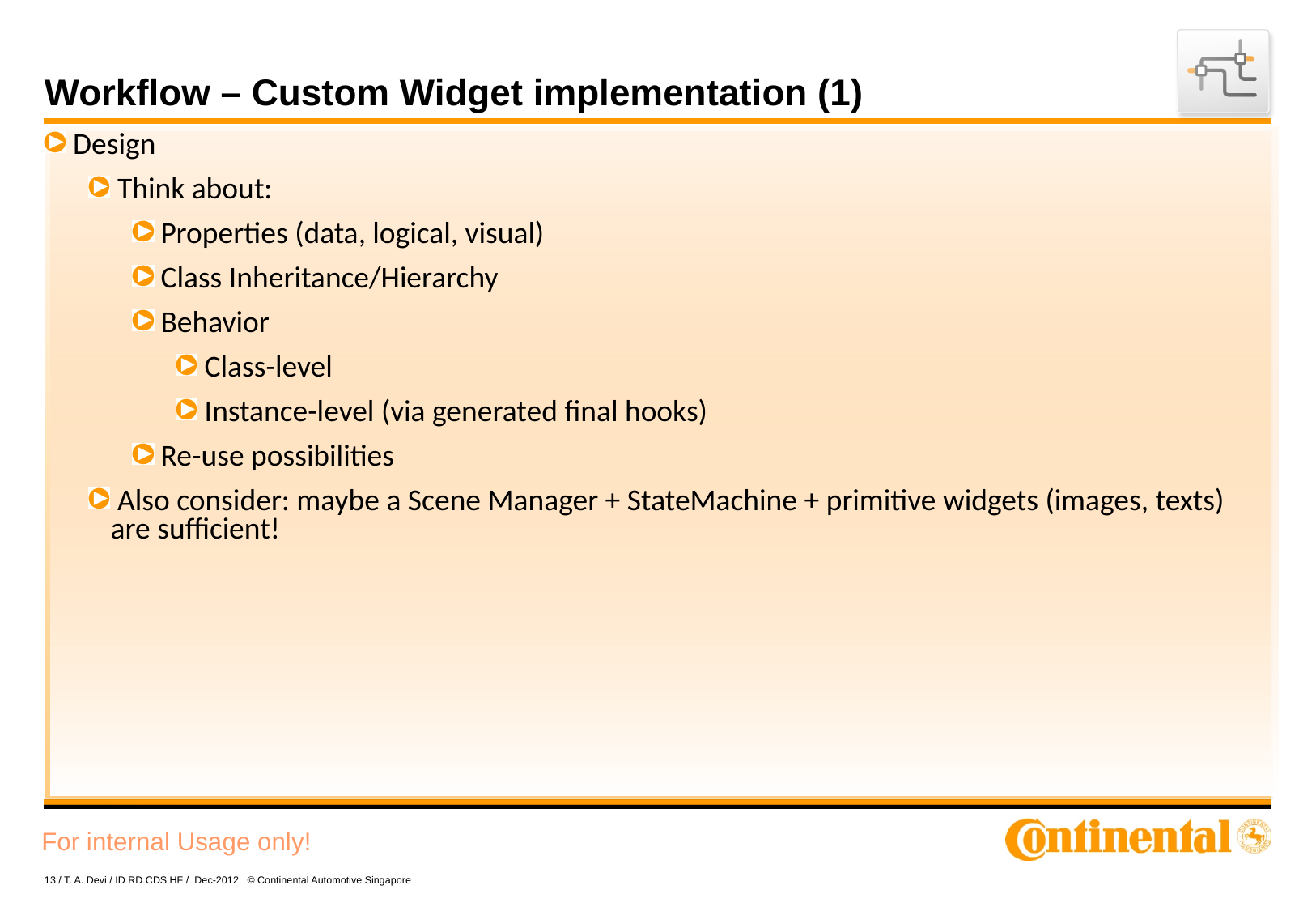

# Workflow – Custom Widget implementation (1)
 Design
 Think about:
 Properties (data, logical, visual)
 Class Inheritance/Hierarchy
 Behavior
 Class-level
 Instance-level (via generated final hooks)
 Re-use possibilities
 Also consider: maybe a Scene Manager + StateMachine + primitive widgets (images, texts) are sufficient!

13 / T. A. Devi / ID RD CDS HF /  Dec-2012   © Continental Automotive Singapore